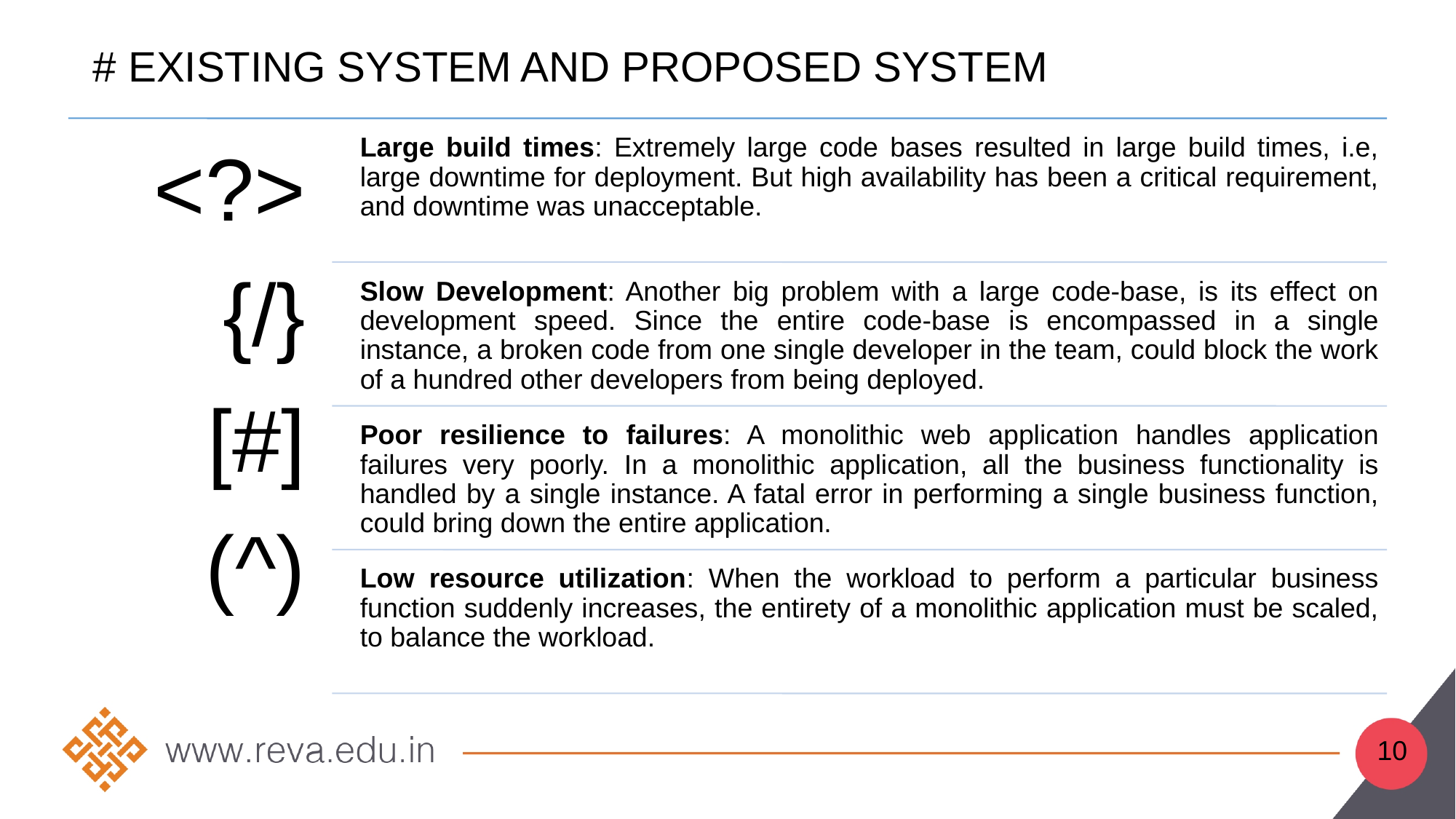

# # existing system and proposed system
<?>
{/}
[#]
(^)
Large build times: Extremely large code bases resulted in large build times, i.e, large downtime for deployment. But high availability has been a critical requirement, and downtime was unacceptable.
Slow Development: Another big problem with a large code-base, is its effect on development speed. Since the entire code-base is encompassed in a single instance, a broken code from one single developer in the team, could block the work of a hundred other developers from being deployed.
Poor resilience to failures: A monolithic web application handles application failures very poorly. In a monolithic application, all the business functionality is handled by a single instance. A fatal error in performing a single business function, could bring down the entire application.
Low resource utilization: When the workload to perform a particular business function suddenly increases, the entirety of a monolithic application must be scaled, to balance the workload.
10